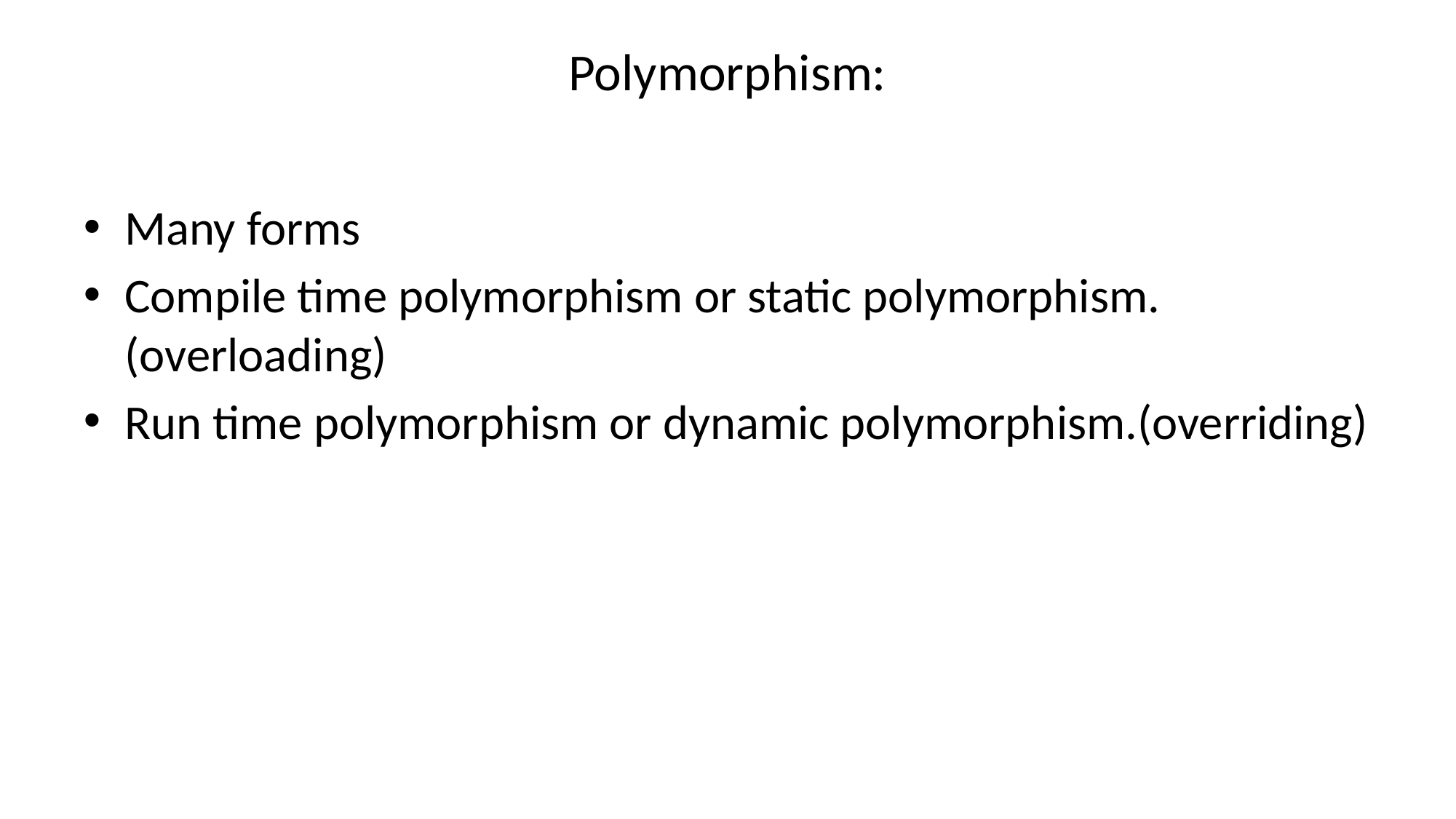

# Polymorphism:
Many forms
Compile time polymorphism or static polymorphism.(overloading)
Run time polymorphism or dynamic polymorphism.(overriding)